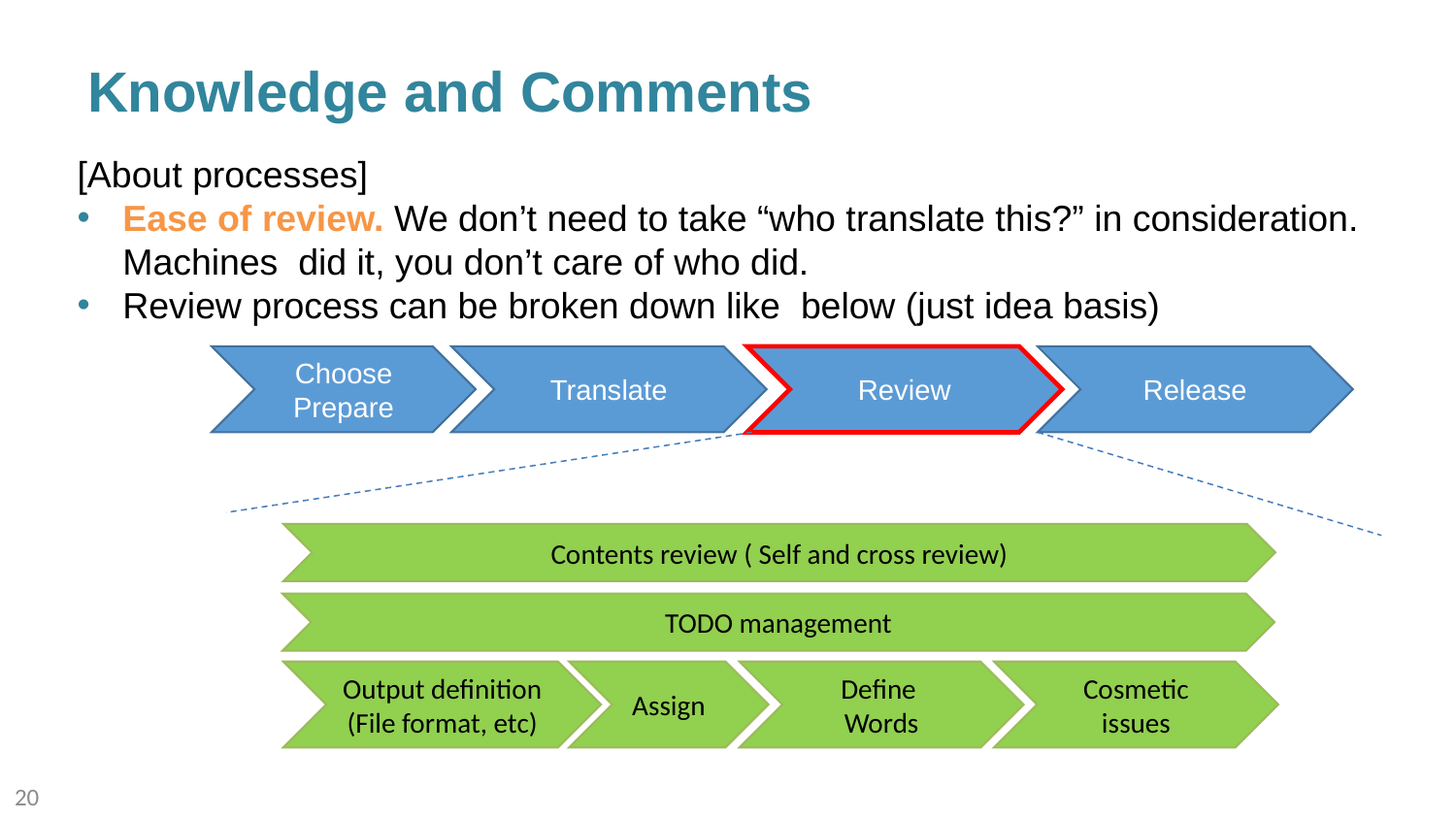

# Knowledge and Comments
[About processes]
Ease of review. We don’t need to take “who translate this?” in consideration.  Machines  did it, you don’t care of who did.
Review process can be broken down like  below (just idea basis)

Choose
Prepare
Translate
Review
Release
Contents review ( Self and cross review)
TODO management
Assign
Output definition
(File format, etc)
Define
Words
Cosmetic
issues
20